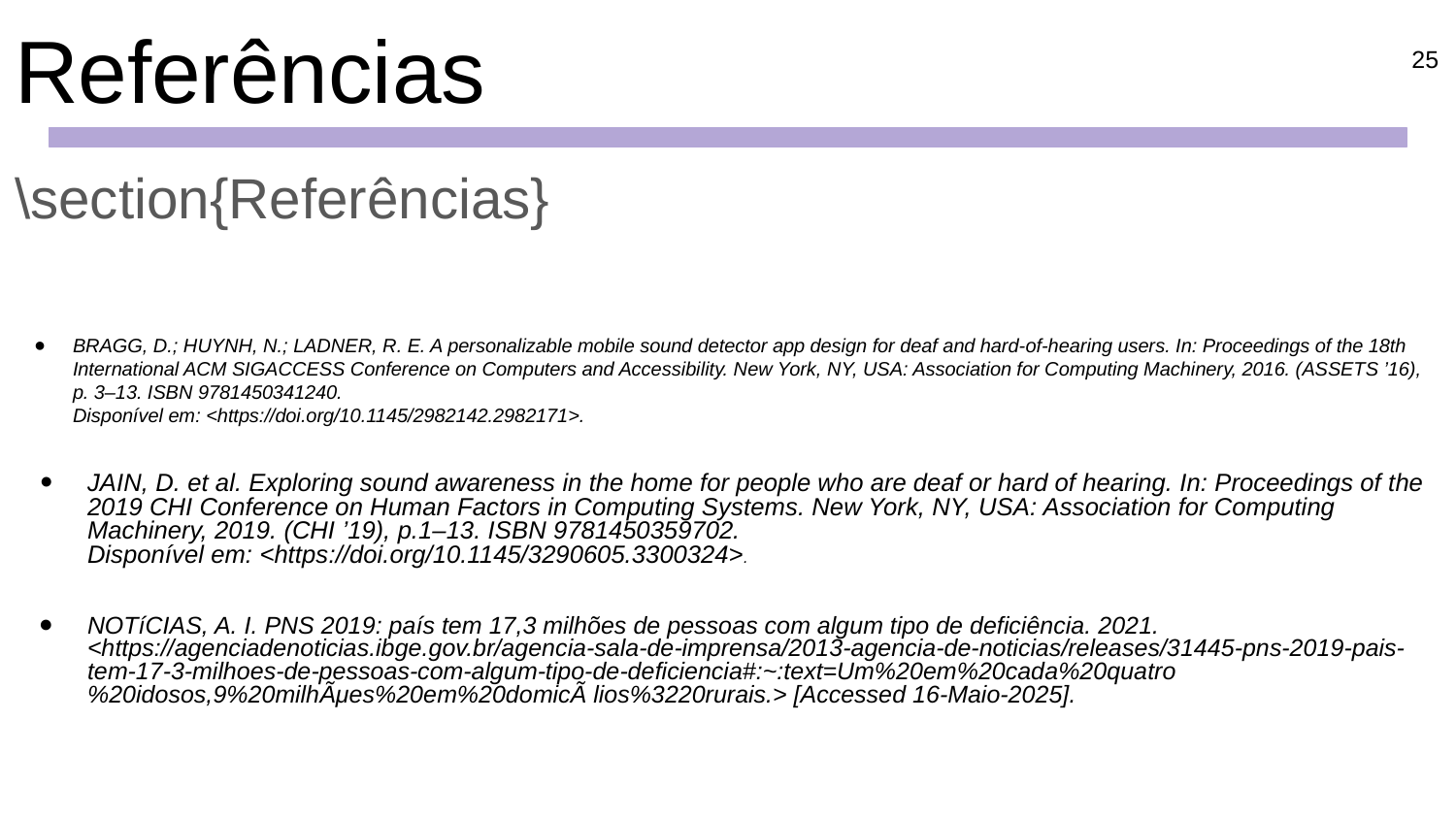

# Referências
25

\section{Referências}
BRAGG, D.; HUYNH, N.; LADNER, R. E. A personalizable mobile sound detector app design for deaf and hard-of-hearing users. In: Proceedings of the 18th International ACM SIGACCESS Conference on Computers and Accessibility. New York, NY, USA: Association for Computing Machinery, 2016. (ASSETS ’16), p. 3–13. ISBN 9781450341240.
Disponível em: <https://doi.org/10.1145/2982142.2982171>.

JAIN, D. et al. Exploring sound awareness in the home for people who are deaf or hard of hearing. In: Proceedings of the 2019 CHI Conference on Human Factors in Computing Systems. New York, NY, USA: Association for Computing Machinery, 2019. (CHI ’19), p.1–13. ISBN 9781450359702.
Disponível em: <https://doi.org/10.1145/3290605.3300324>.

NOTíCIAS, A. I. PNS 2019: país tem 17,3 milhões de pessoas com algum tipo de deficiência. 2021. <https://agenciadenoticias.ibge.gov.br/agencia-sala-de-imprensa/2013-agencia-de-noticias/releases/31445-pns-2019-pais-tem-17-3-milhoes-de-pessoas-com-algum-tipo-de-deficiencia#:~:text=Um%20em%20cada%20quatro%20idosos,9%20milhÃμes%20em%20domicÃ lios%3220rurais.> [Accessed 16-Maio-2025].